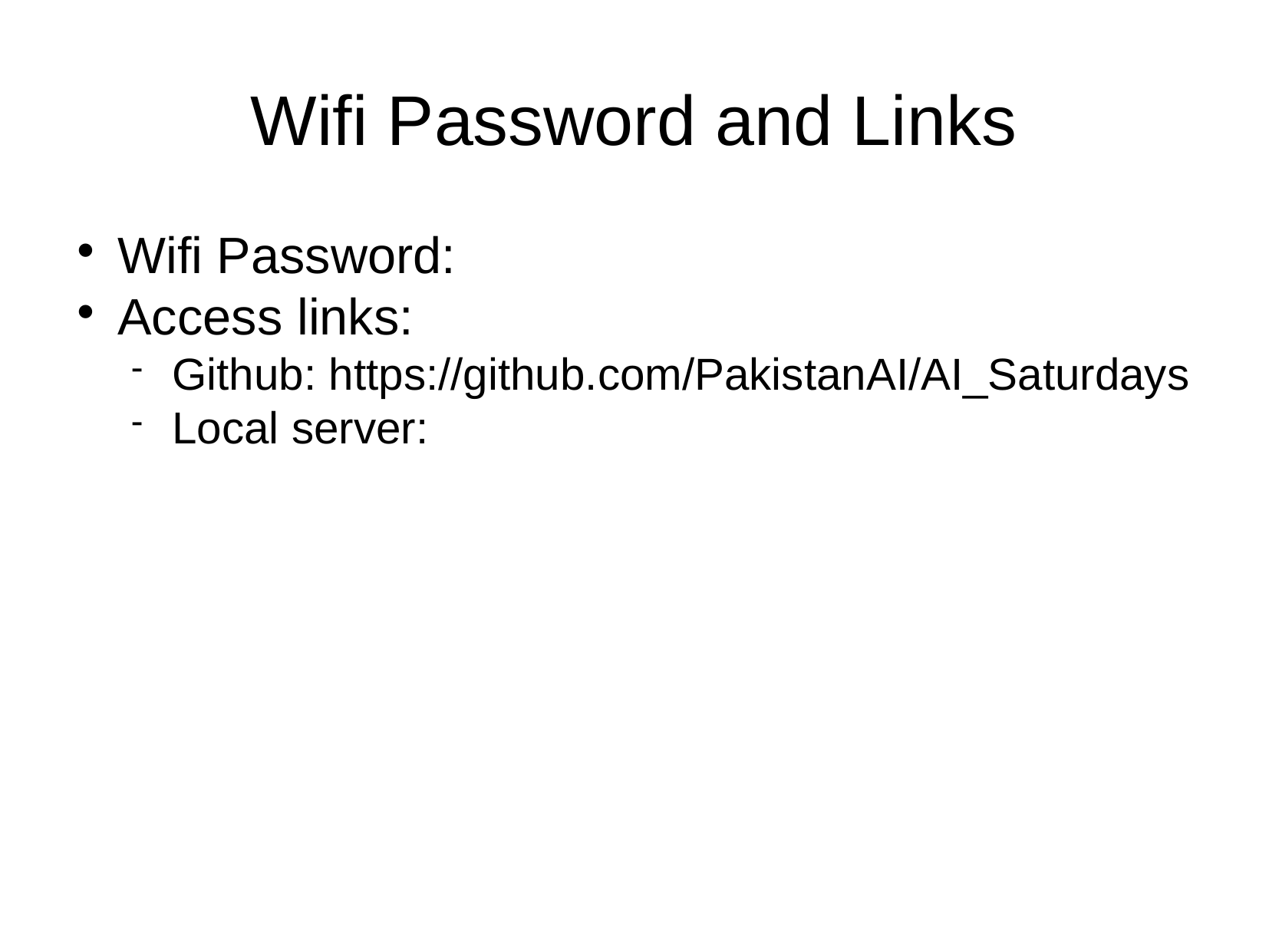

Wifi Password and Links
Wifi Password:
Access links:
Github: https://github.com/PakistanAI/AI_Saturdays
Local server: